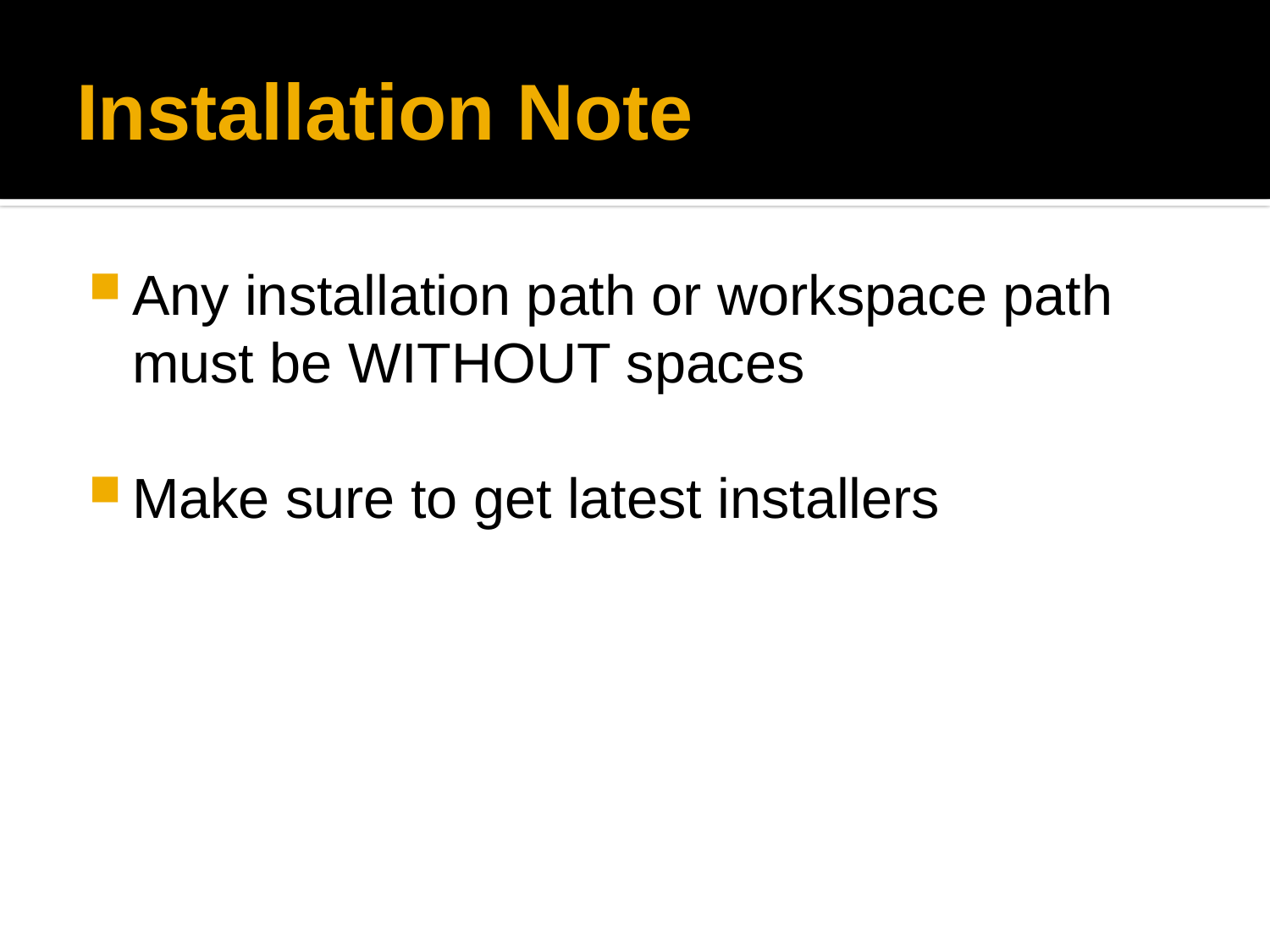

# Installation Note
Any installation path or workspace path must be WITHOUT spaces

Make sure to get latest installers